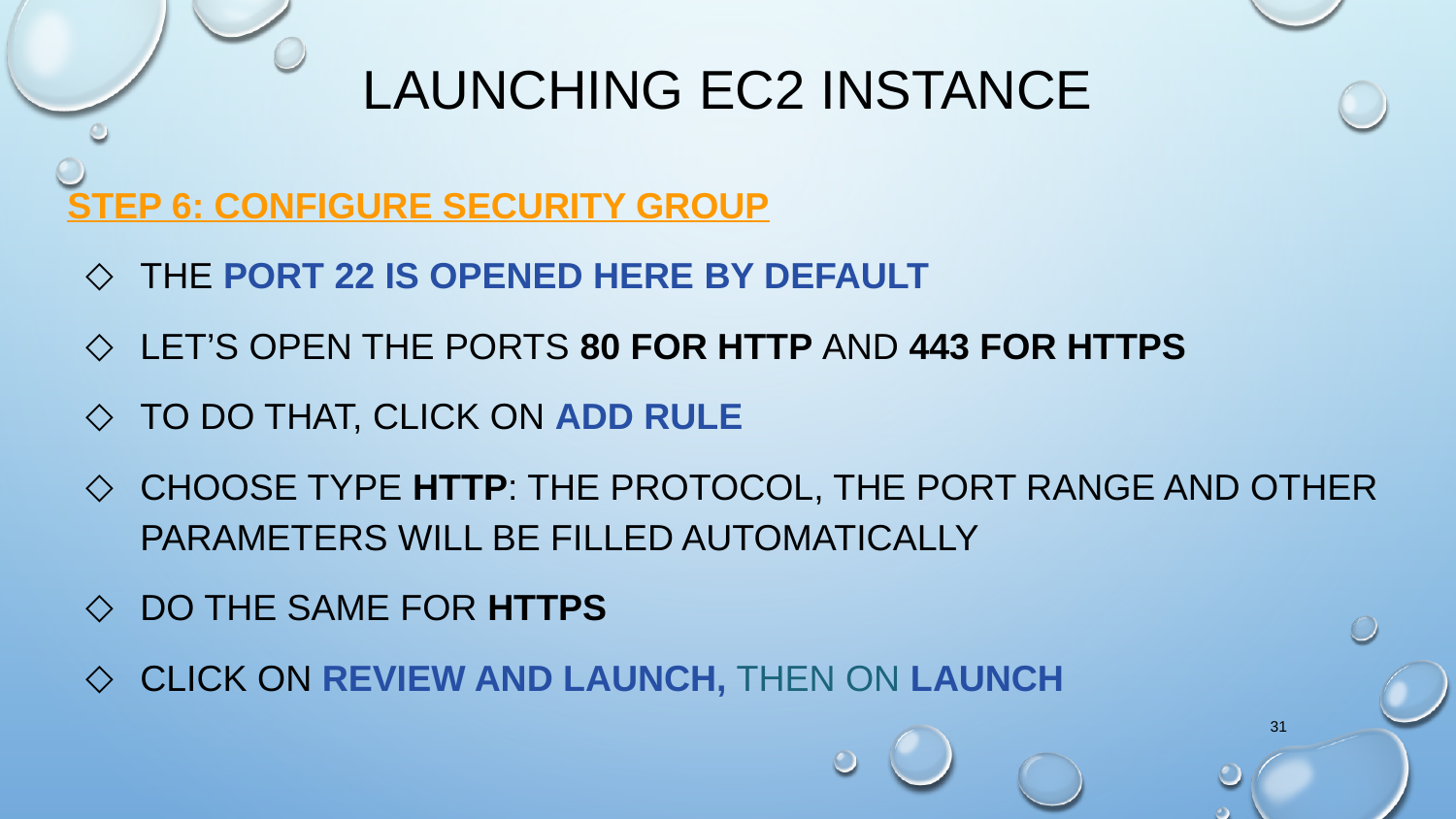

Launching EC2 instance
Step 6: Configure Security Group
The port 22 is opened here by default
Let’s open the ports 80 for Http and 443 for Https
To do that, click on Add Rule
Choose type HTTP: the protocol, the port range and other parameters will be filled automatically
Do the same for HTTPs
Click on Review and launch, then on Launch

31